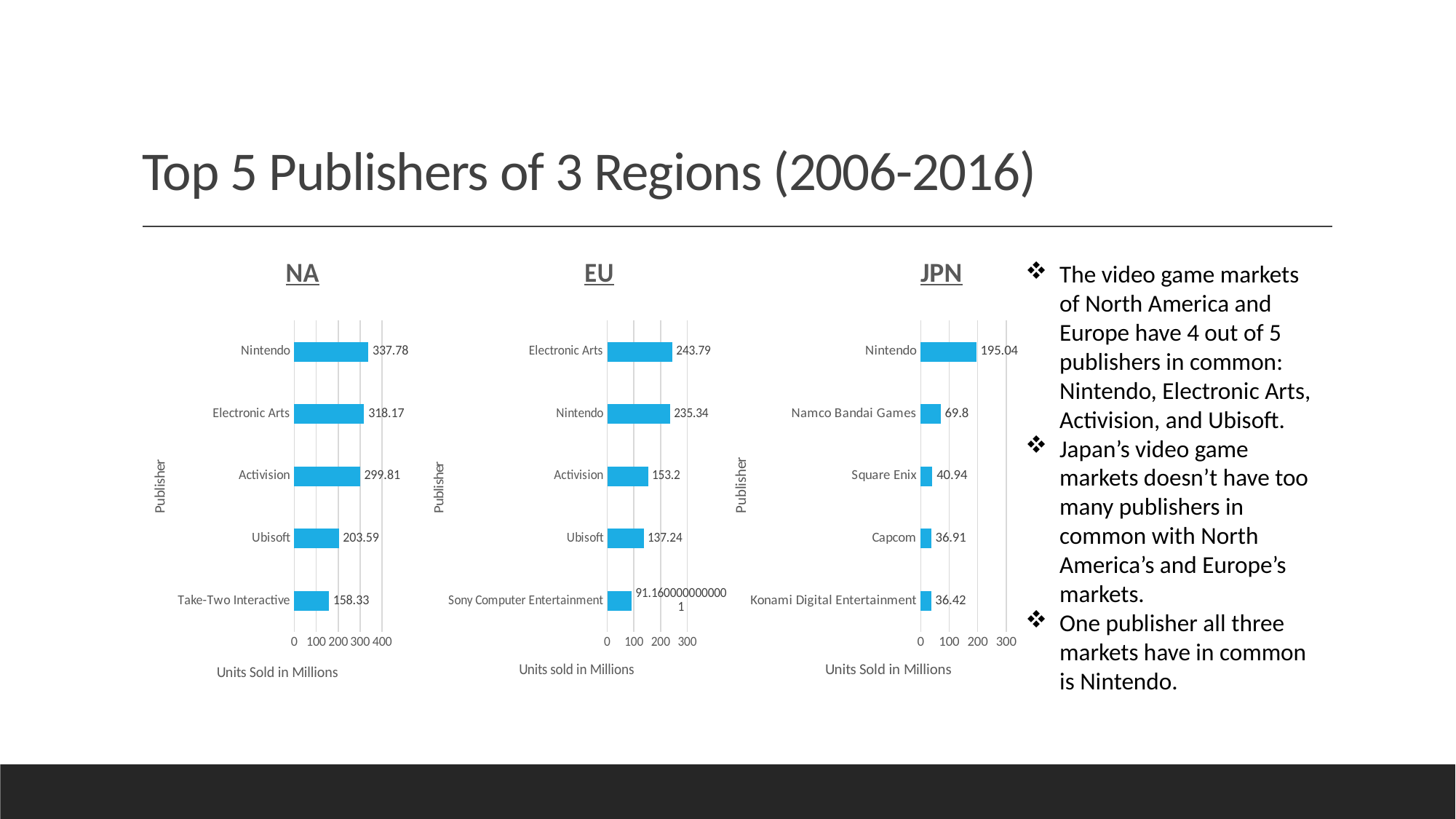

# Top 5 Publishers of 3 Regions (2006-2016)

### Chart: NA

| Category | Total |
|---|---|
| Take-Two Interactive | 158.3300000000001 |
| Ubisoft | 203.58999999999983 |
| Activision | 299.81000000000046 |
| Electronic Arts | 318.16999999999956 |
| Nintendo | 337.7799999999998 |

### Chart: EU

| Category | Total |
|---|---|
| Sony Computer Entertainment | 91.16000000000007 |
| Ubisoft | 137.24000000000018 |
| Activision | 153.2000000000004 |
| Nintendo | 235.34 |
| Electronic Arts | 243.79000000000013 |

### Chart: JPN

| Category | Total |
|---|---|
| Konami Digital Entertainment | 36.42000000000001 |
| Capcom | 36.90999999999999 |
| Square Enix | 40.940000000000005 |
| Namco Bandai Games | 69.8 |
| Nintendo | 195.04000000000036 |
The video game markets of North America and Europe have 4 out of 5 publishers in common: Nintendo, Electronic Arts, Activision, and Ubisoft.
Japan’s video game markets doesn’t have too many publishers in common with North America’s and Europe’s markets.
One publisher all three markets have in common is Nintendo.